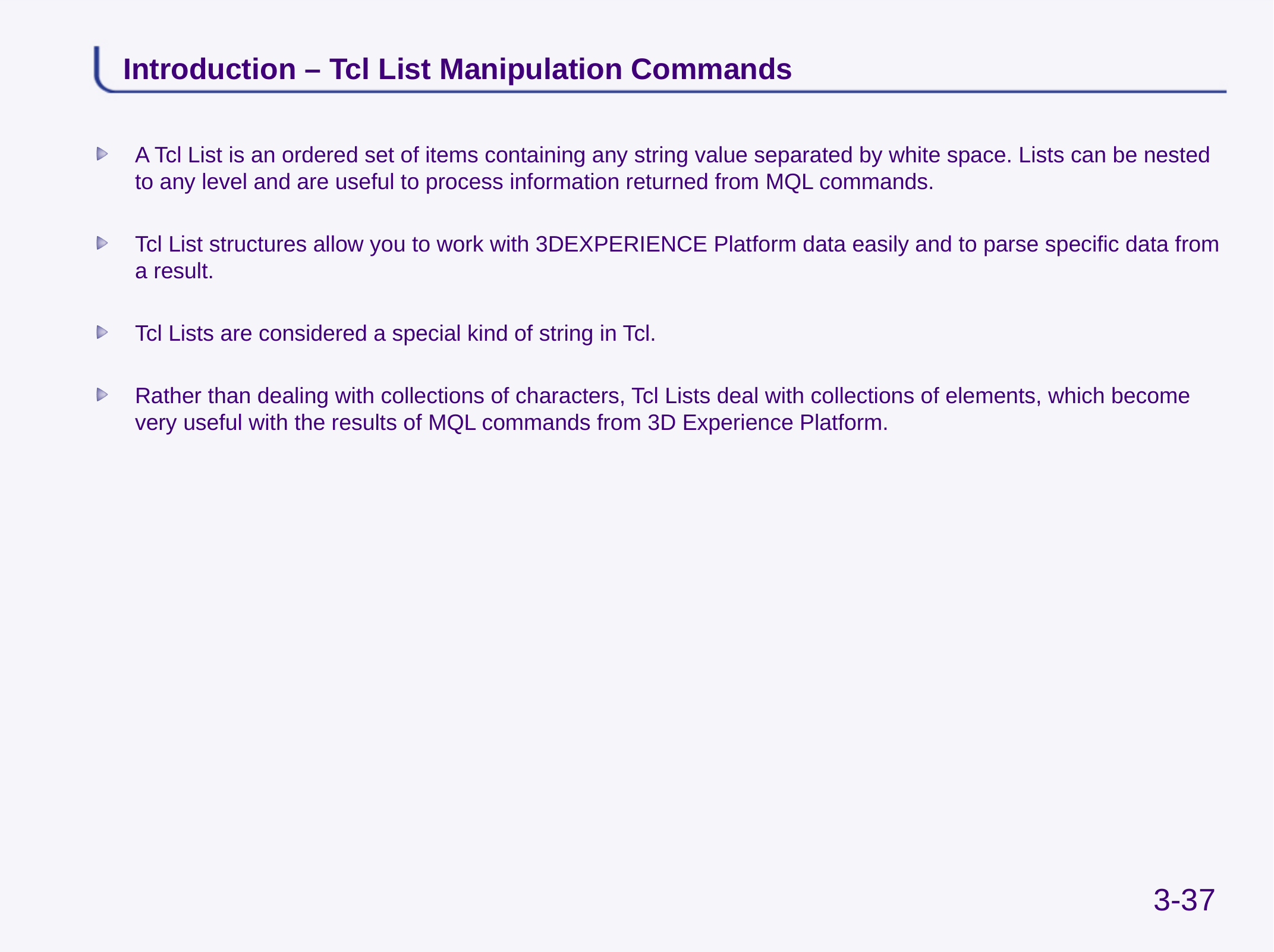

# Introduction – Tcl List Manipulation Commands
A Tcl List is an ordered set of items containing any string value separated by white space. Lists can be nested to any level and are useful to process information returned from MQL commands.

Tcl List structures allow you to work with 3DEXPERIENCE Platform data easily and to parse specific data from a result.

Tcl Lists are considered a special kind of string in Tcl.

Rather than dealing with collections of characters, Tcl Lists deal with collections of elements, which become very useful with the results of MQL commands from 3D Experience Platform.
3-37